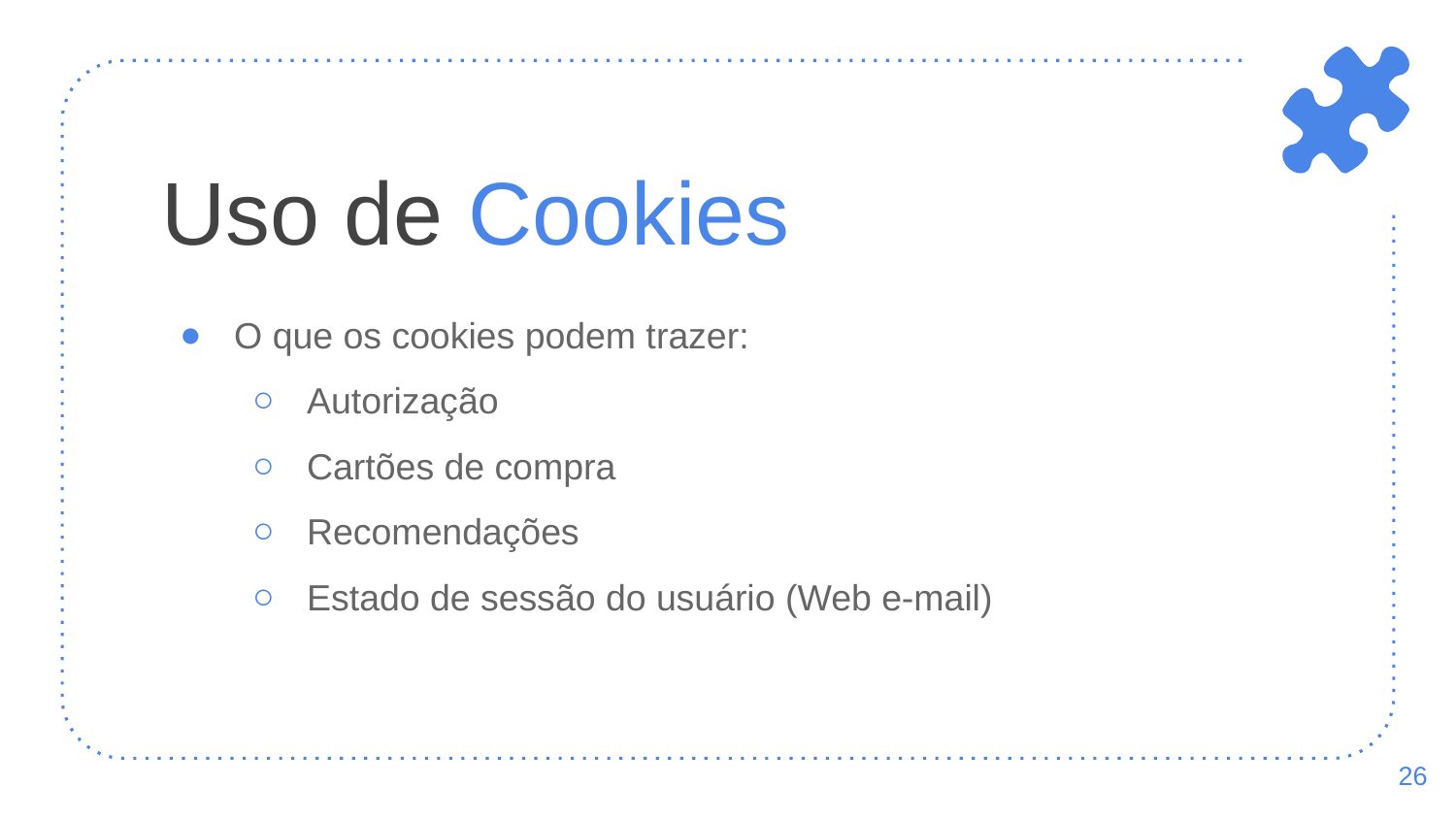

# Uso de Cookies
O que os cookies podem trazer:
Autorização
Cartões de compra
Recomendações
Estado de sessão do usuário (Web e-mail)
26